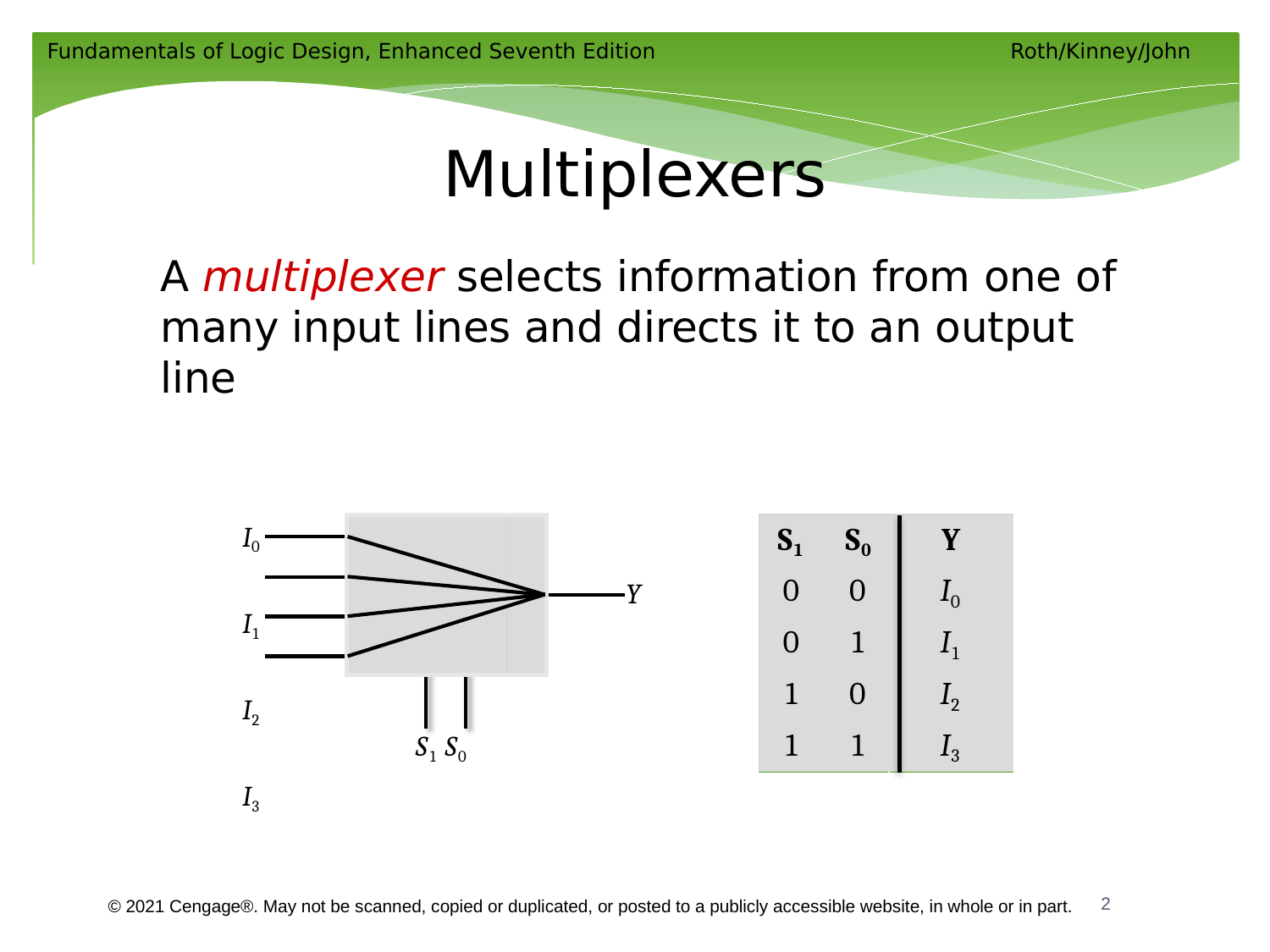

# Multiplexers
A multiplexer selects information from one of  many input lines and directs it to an output line
I0  I1  I2  I3

| S1 | S0 | Y |
| --- | --- | --- |
| 0 | 0 | I0 |
| 0 | 1 | I1 |
| 1 | 0 | I2 |
| 1 | 1 | I3 |
Y
S1 S0
2